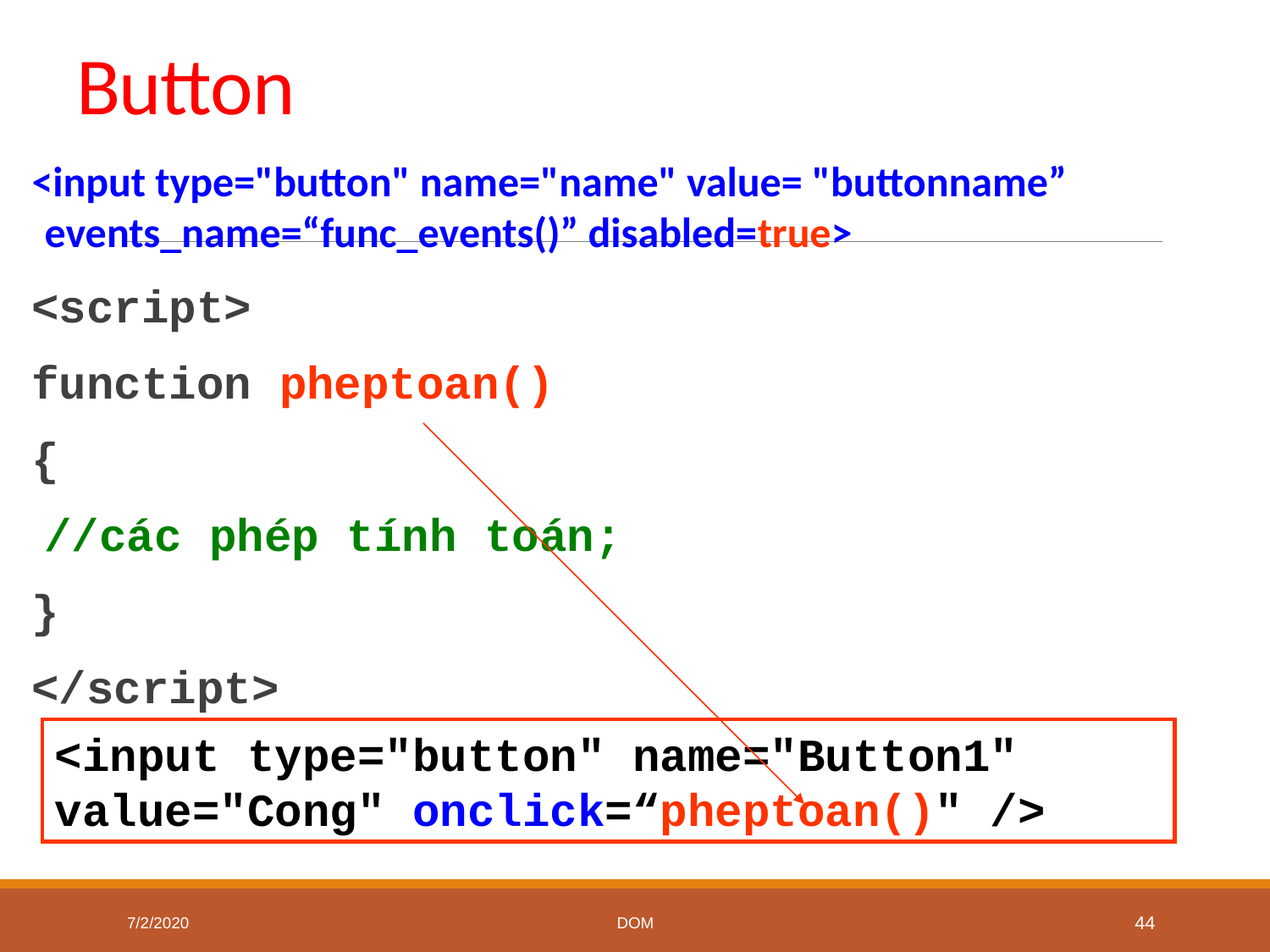

# Button
<input type="button" name="name" value= "buttonname” events_name=“func_events()” disabled=true>
<script>
function pheptoan()
{
	//các phép tính toán;
}
</script>

<input type="button" name="Button1" value="Cong" onclick=“pheptoan()" />
7/2/2020
DOM
44